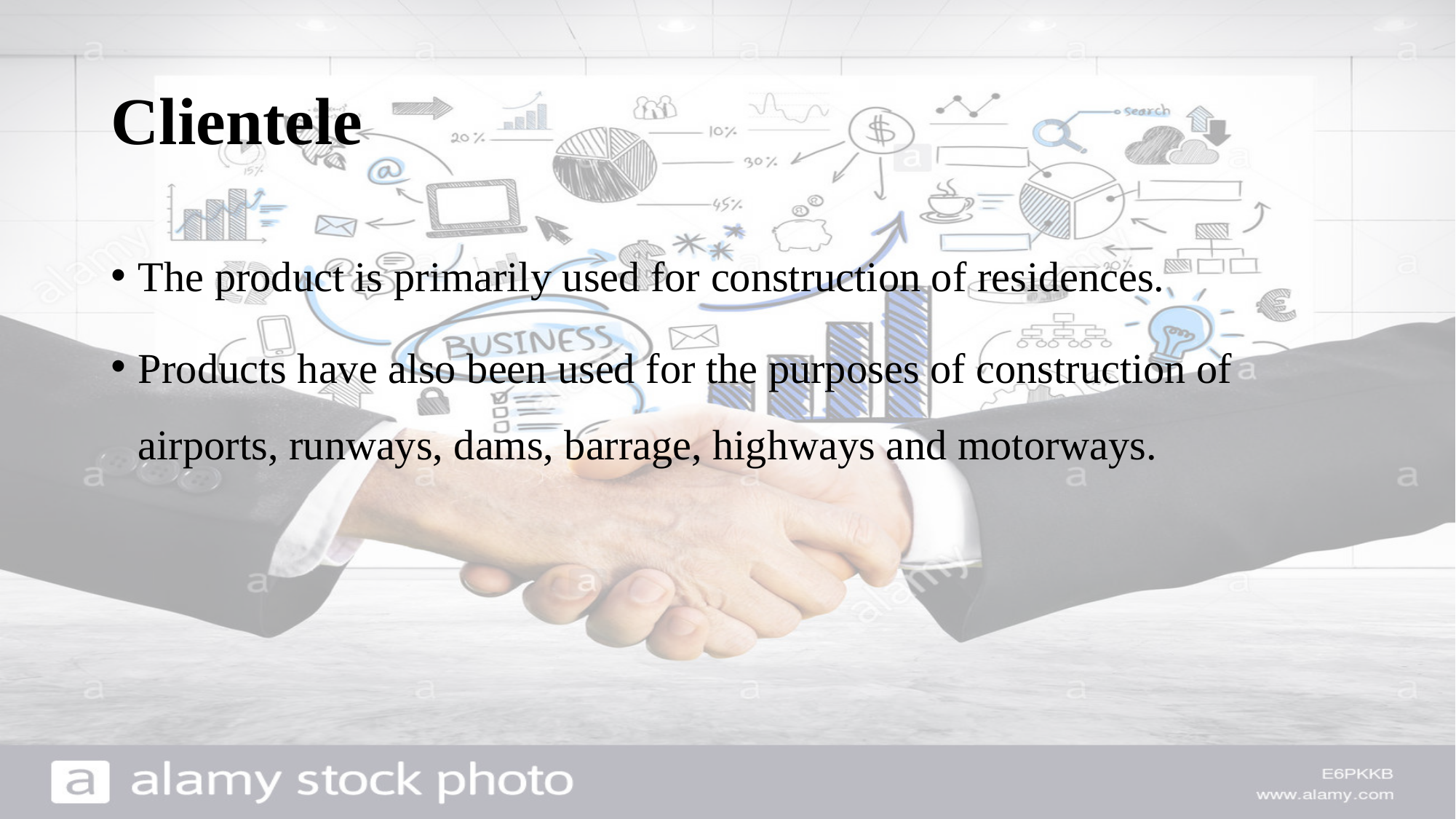

# Clientele
The product is primarily used for construction of residences.
Products have also been used for the purposes of construction of airports, runways, dams, barrage, highways and motorways.